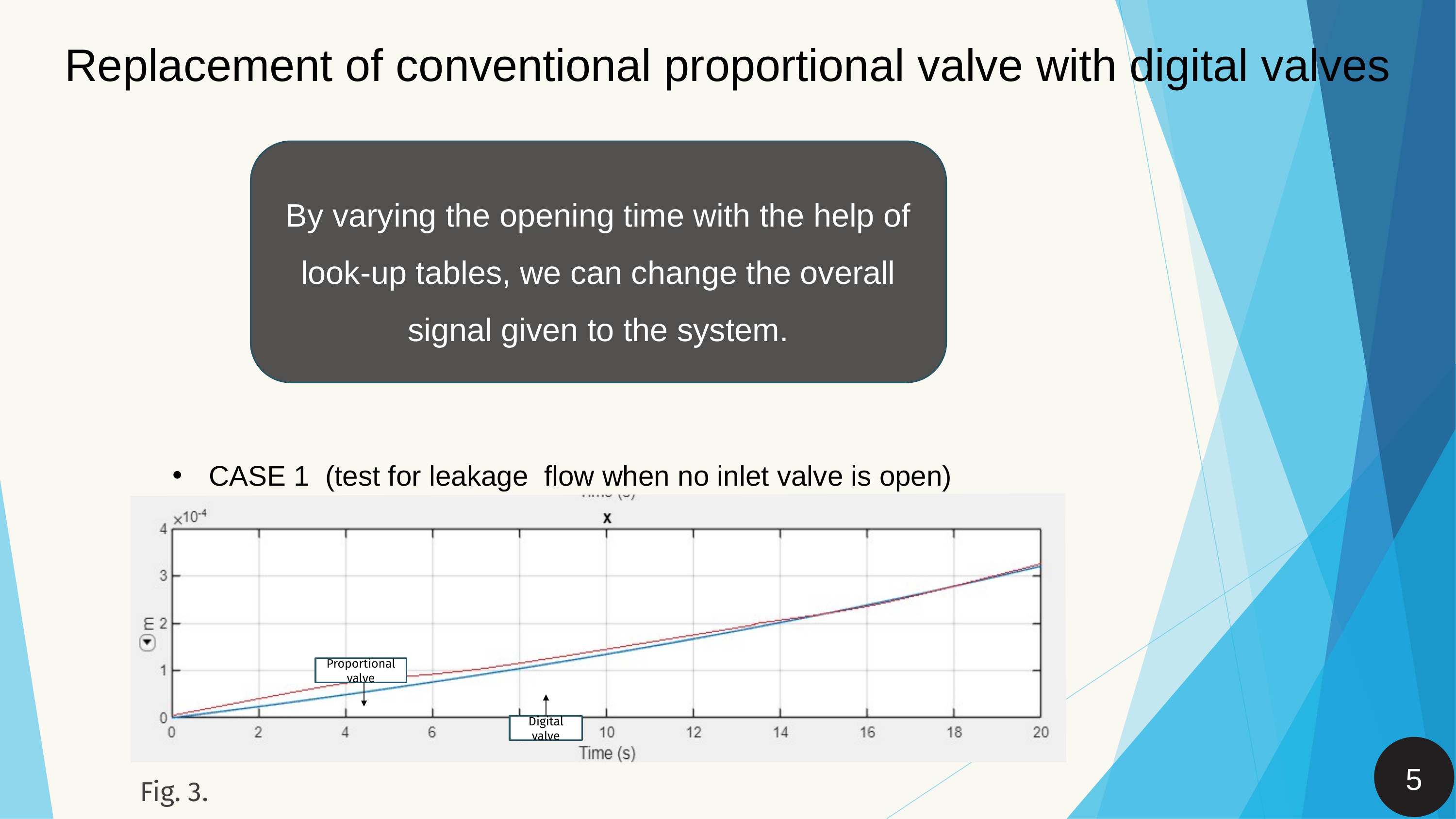

Replacement of conventional proportional valve with digital valves
By varying the opening time with the help of look-up tables, we can change the overall signal given to the system.
CASE 1  (test for leakage  flow when no inlet valve is open)

Proportional valve
Digital valve

5
Fig. 3.